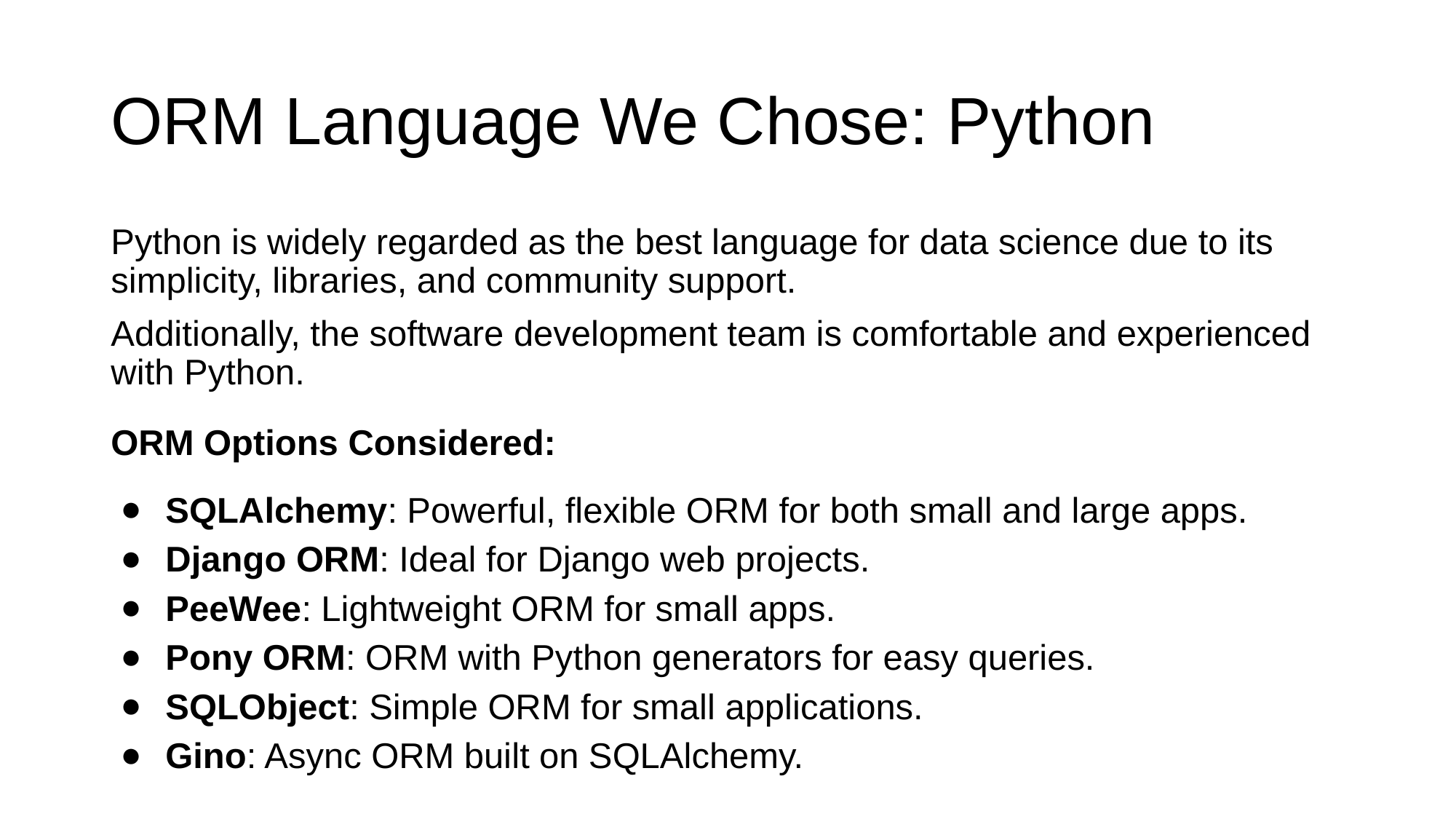

# ORM Language We Chose: Python
Python is widely regarded as the best language for data science due to its simplicity, libraries, and community support.
Additionally, the software development team is comfortable and experienced with Python.
ORM Options Considered:
SQLAlchemy: Powerful, flexible ORM for both small and large apps.
Django ORM: Ideal for Django web projects.
PeeWee: Lightweight ORM for small apps.
Pony ORM: ORM with Python generators for easy queries.
SQLObject: Simple ORM for small applications.
Gino: Async ORM built on SQLAlchemy.